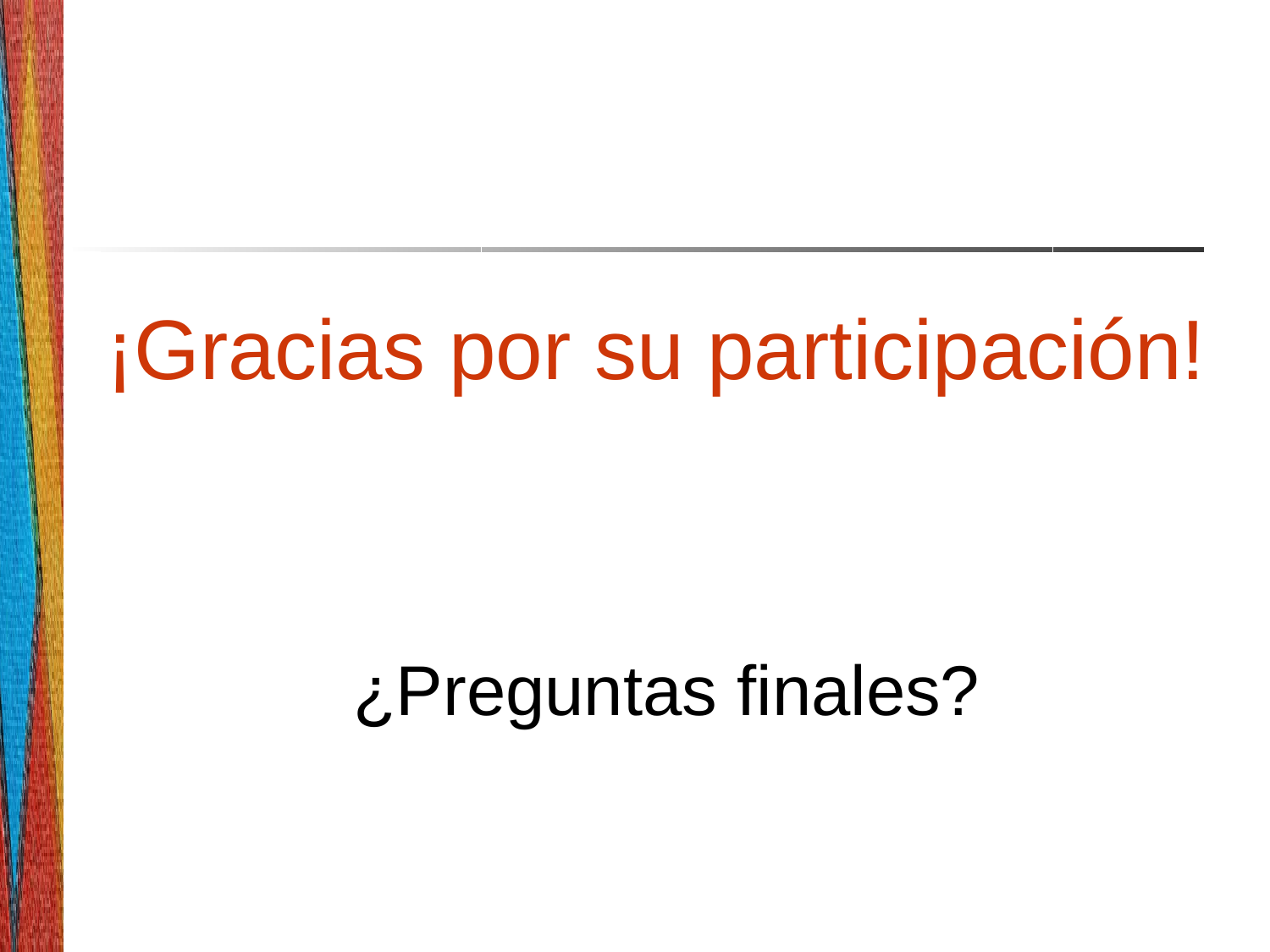

# ¡Gracias por su participación!
¿Preguntas finales?